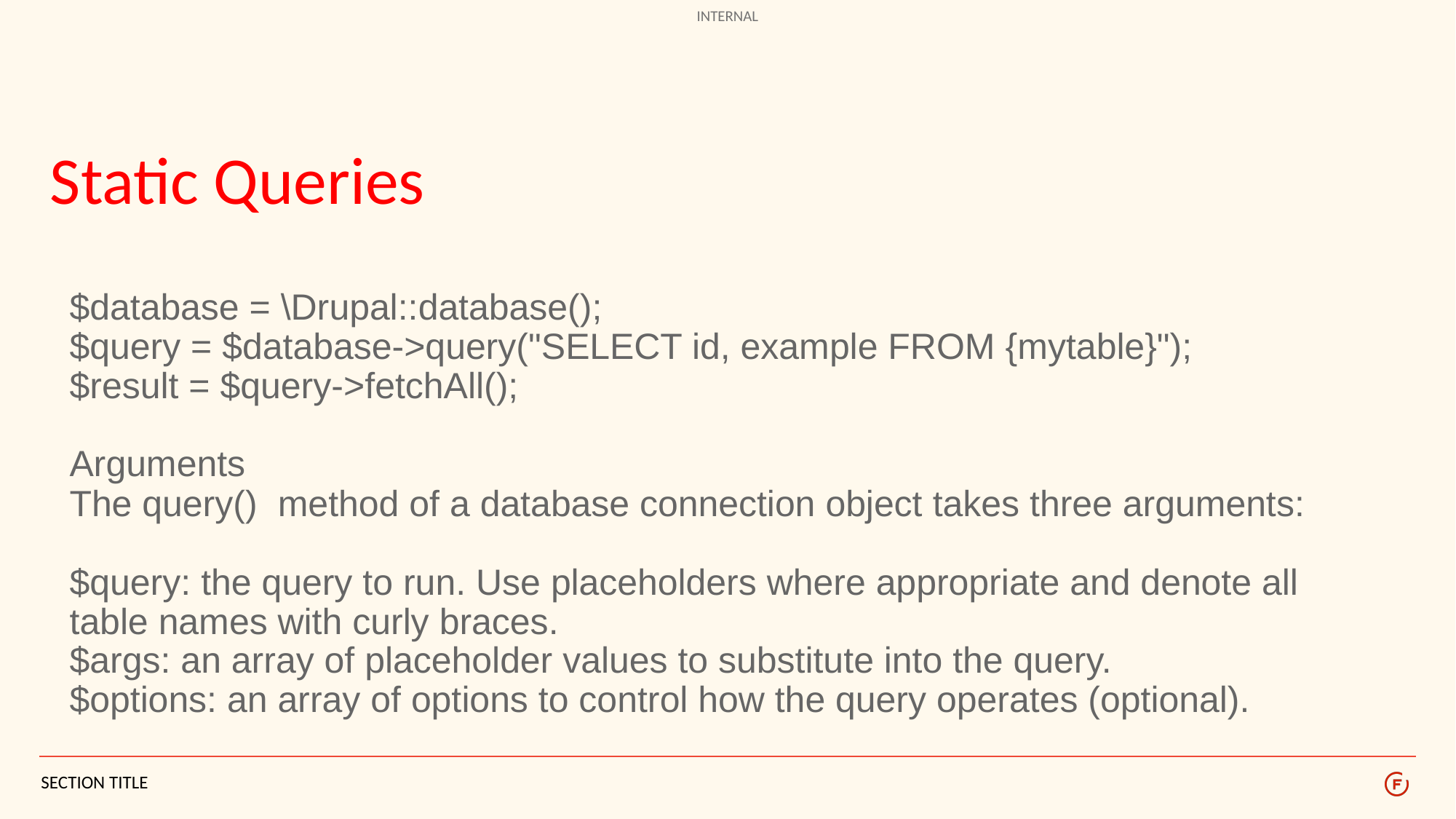

# Static Queries
$database = \Drupal::database();
$query = $database->query("SELECT id, example FROM {mytable}");
$result = $query->fetchAll();

Arguments
The query()  method of a database connection object takes three arguments:

$query: the query to run. Use placeholders where appropriate and denote all table names with curly braces.
$args: an array of placeholder values to substitute into the query.
$options: an array of options to control how the query operates (optional).

SECTION TITLE